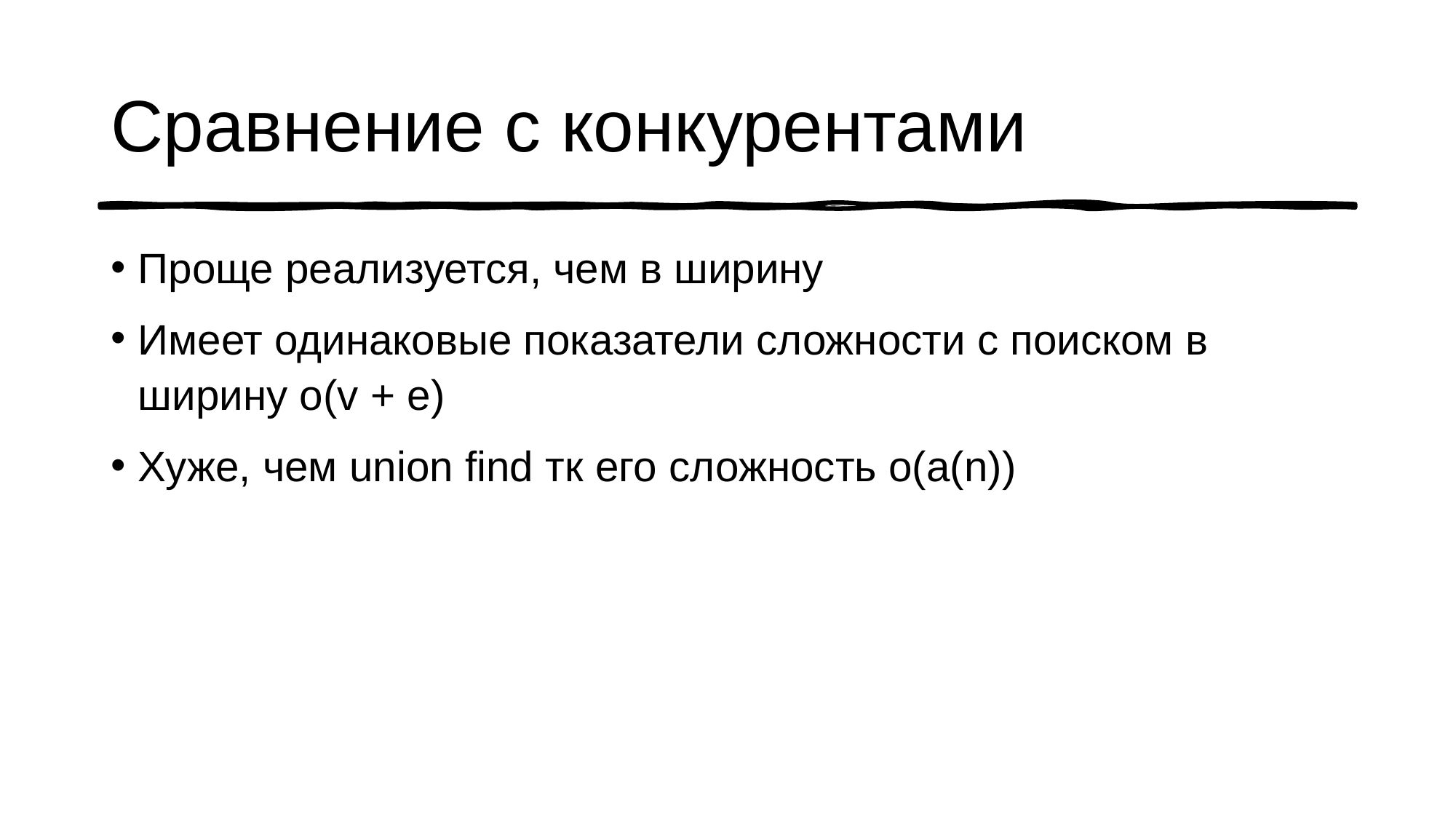

# Сравнение с конкурентами
Проще реализуется, чем в ширину
Имеет одинаковые показатели сложности с поиском в ширину о(v + e)
Хуже, чем union find тк его сложность o(a(n))